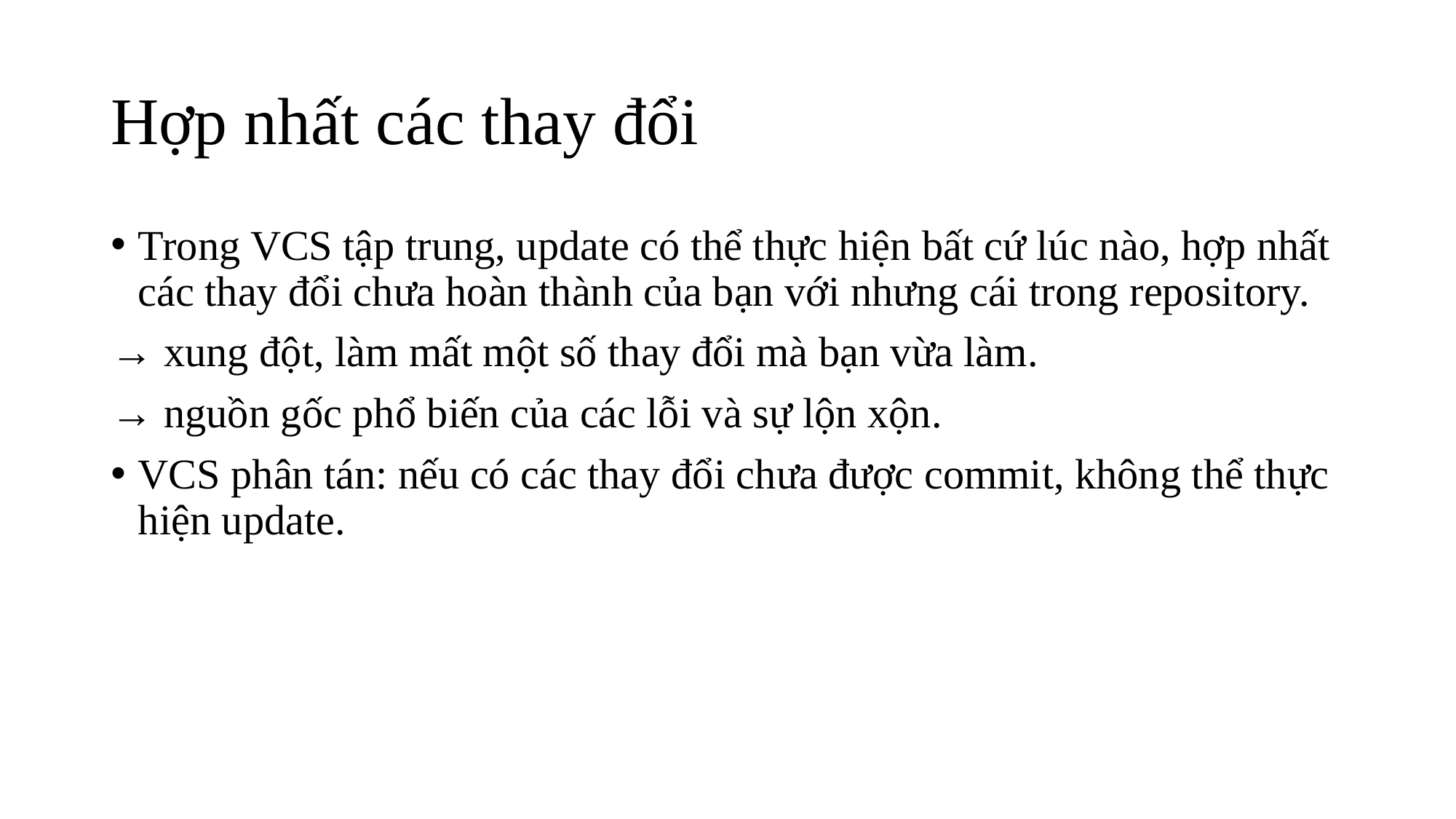

# Hợp nhất các thay đổi
Trong VCS tập trung, update có thể thực hiện bất cứ lúc nào, hợp nhất các thay đổi chưa hoàn thành của bạn với nhưng cái trong repository.
→ xung đột, làm mất một số thay đổi mà bạn vừa làm.
→ nguồn gốc phổ biến của các lỗi và sự lộn xộn.
VCS phân tán: nếu có các thay đổi chưa được commit, không thể thực hiện update.